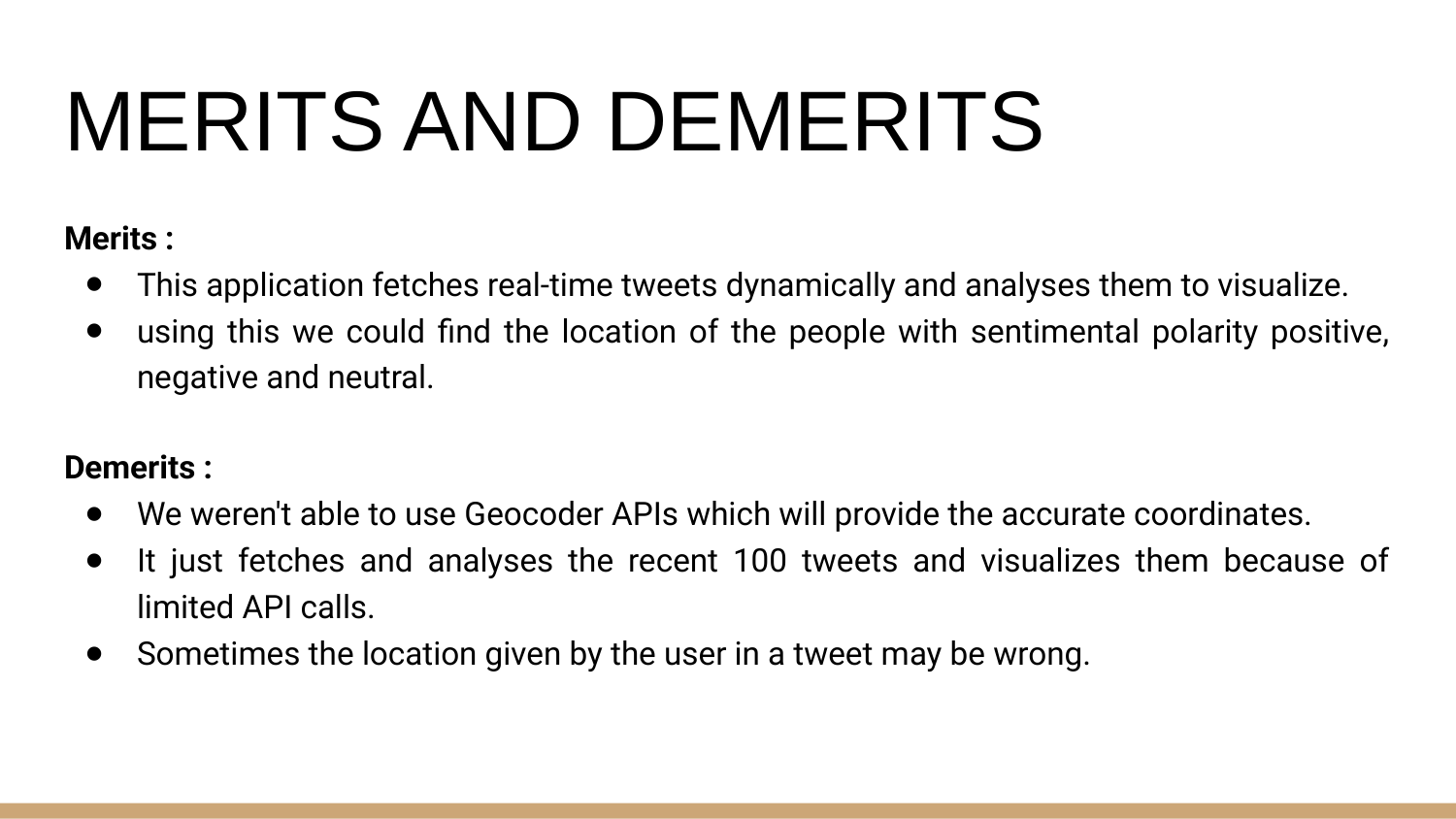

# MERITS AND DEMERITS
Merits :
This application fetches real-time tweets dynamically and analyses them to visualize.
using this we could find the location of the people with sentimental polarity positive, negative and neutral.

Demerits :
We weren't able to use Geocoder APIs which will provide the accurate coordinates.
It just fetches and analyses the recent 100 tweets and visualizes them because of limited API calls.
Sometimes the location given by the user in a tweet may be wrong.